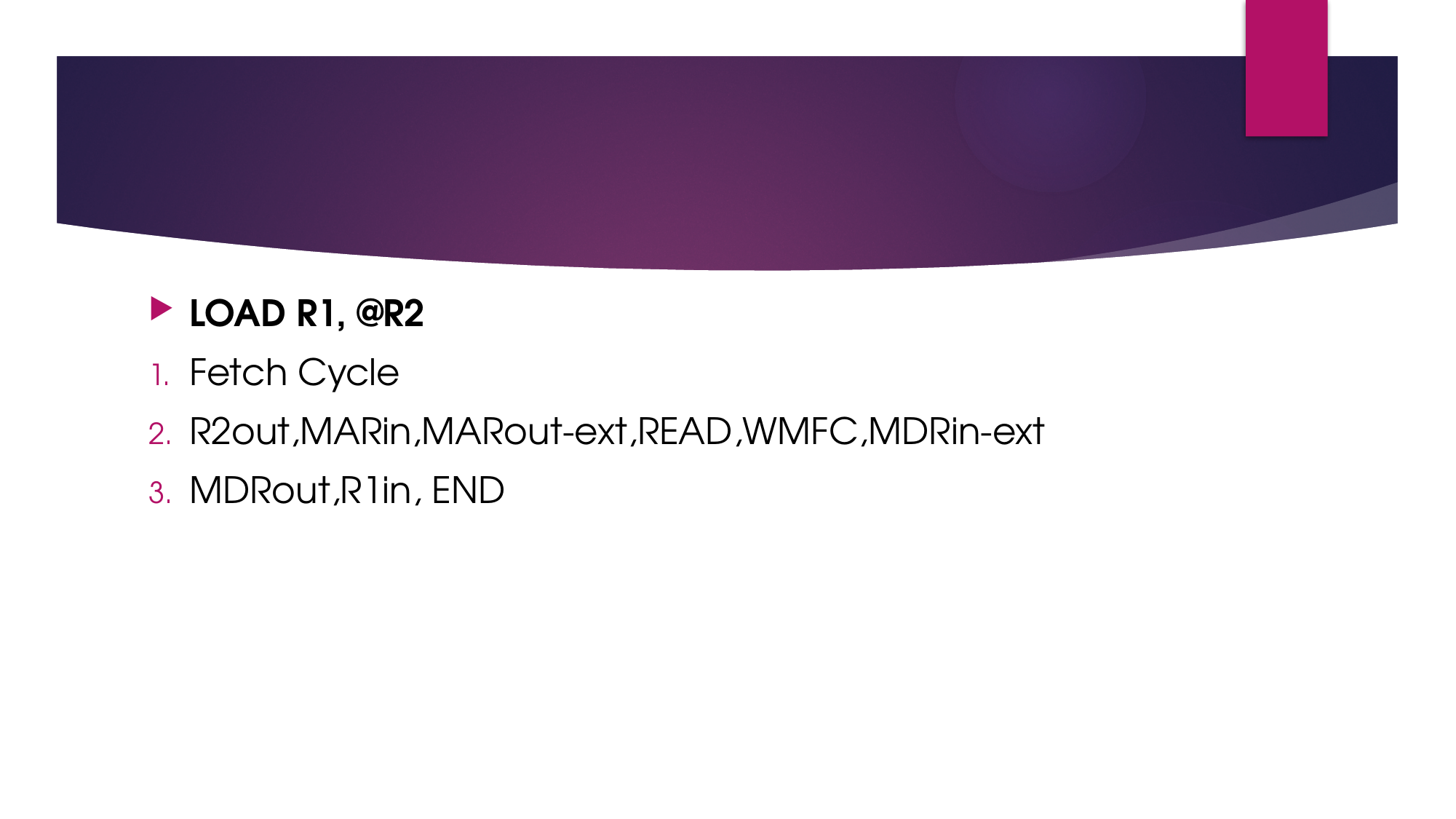

LOAD R1, @R2
Fetch Cycle
R2out,MARin,MARout-ext,READ,WMFC,MDRin-ext
MDRout,R1in, END